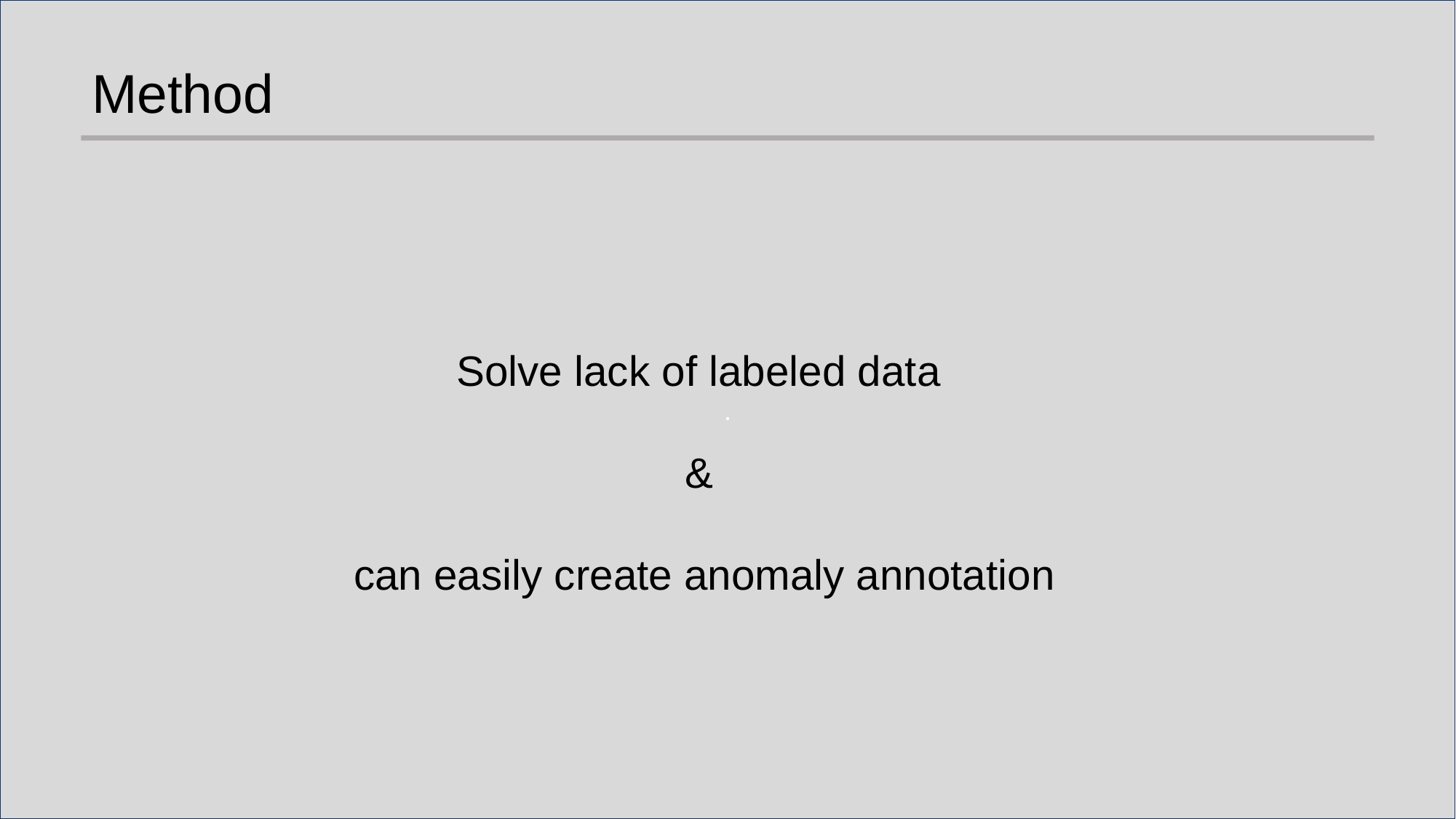

.
Method

Solve lack of labeled data
&
can easily create anomaly annotation